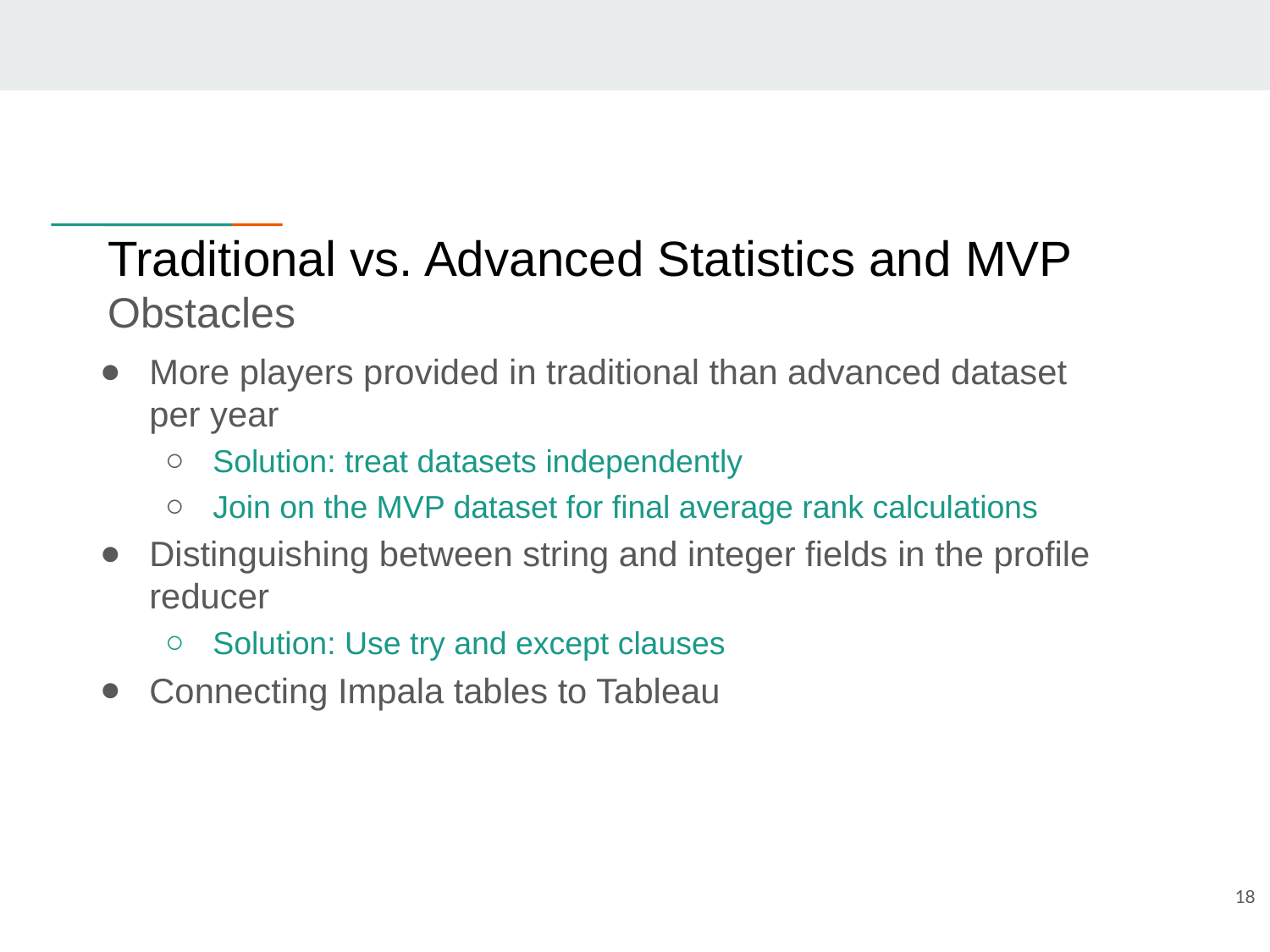

# Traditional vs. Advanced Statistics and MVP
Obstacles
More players provided in traditional than advanced dataset per year
Solution: treat datasets independently
Join on the MVP dataset for final average rank calculations
Distinguishing between string and integer fields in the profile reducer
Solution: Use try and except clauses
Connecting Impala tables to Tableau
18